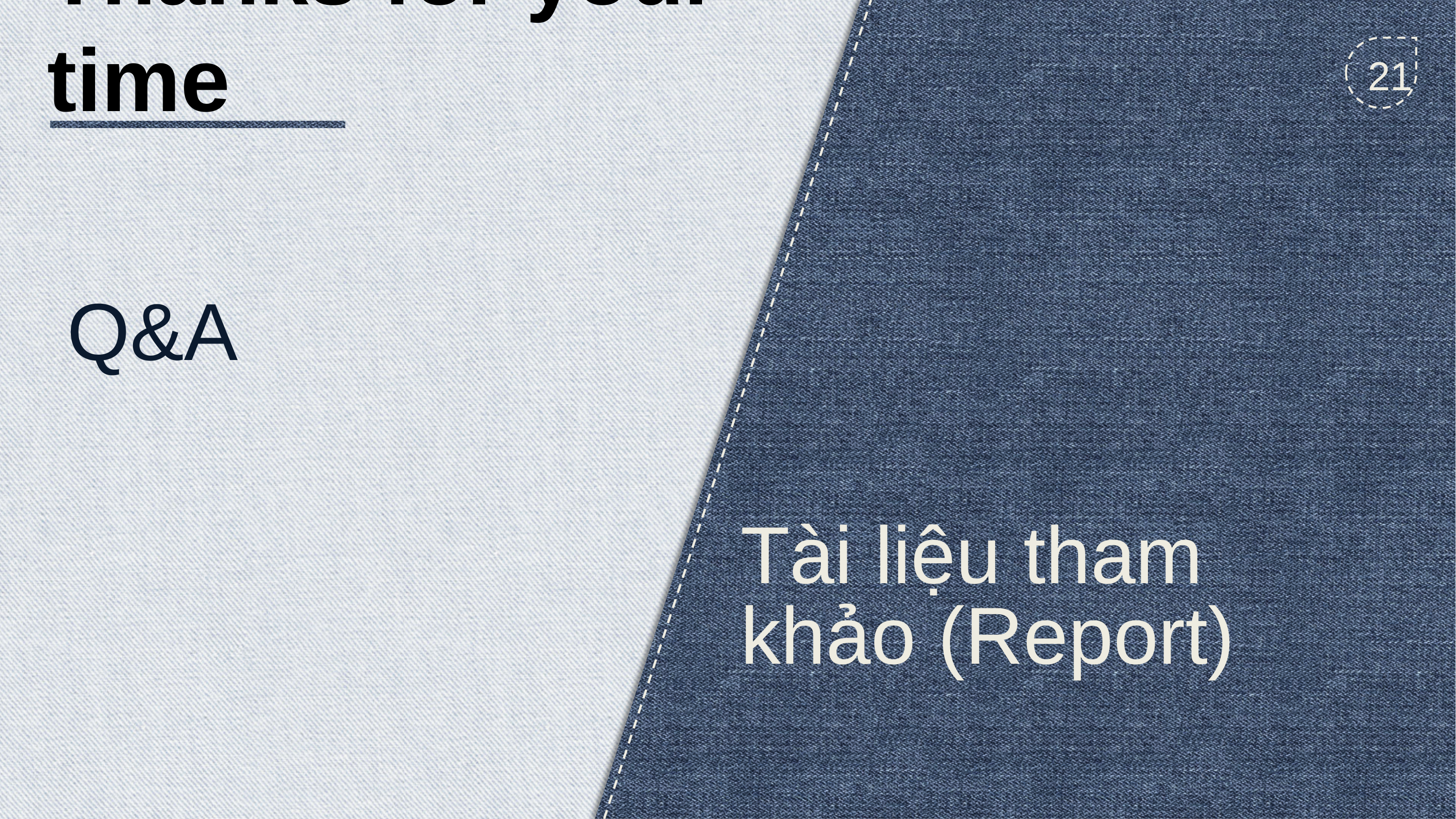

# Thanks for your time
21

Q&A
Tài liệu tham khảo (Report)